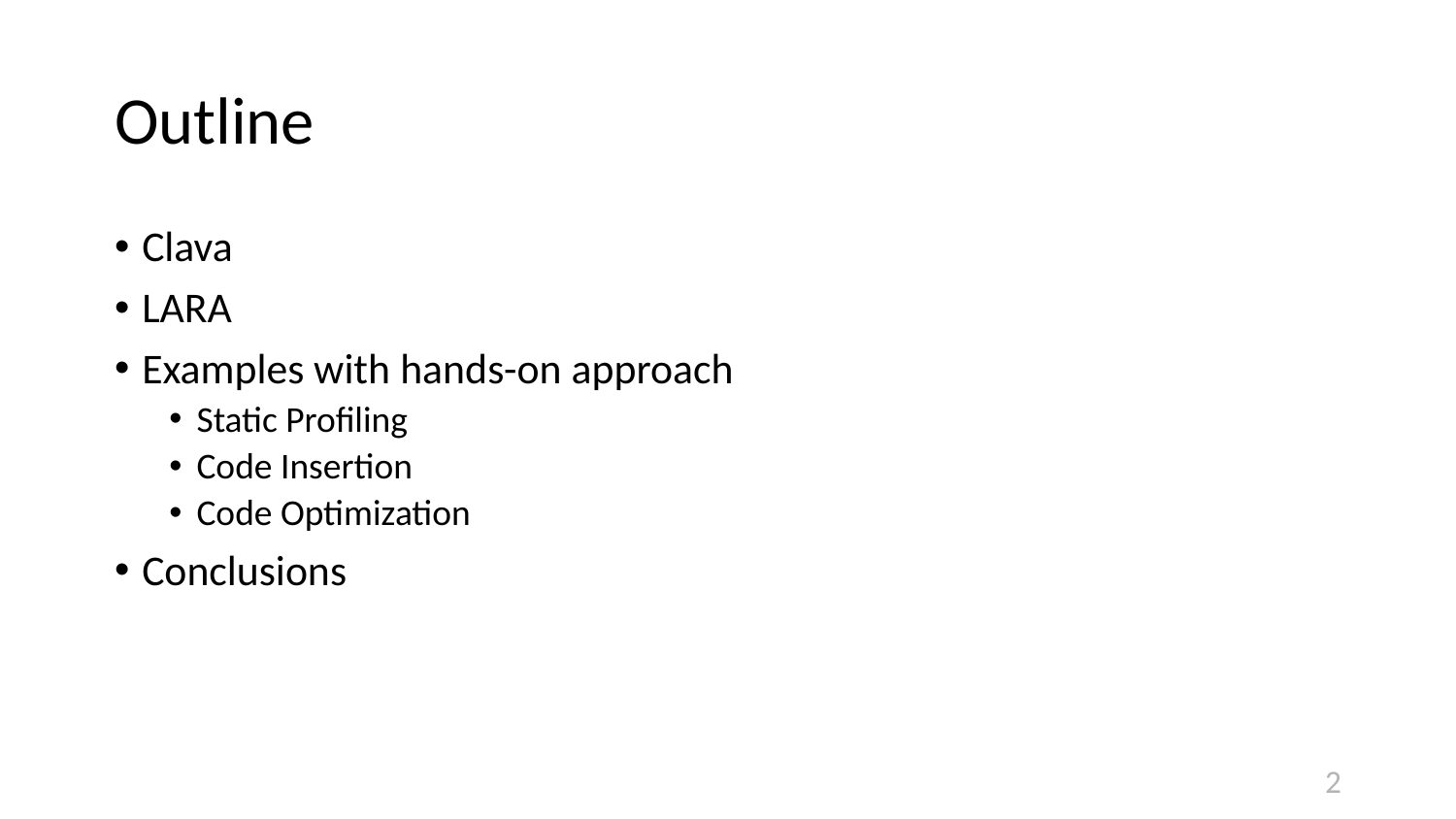

# Outline
Clava
LARA
Examples with hands-on approach
Static Profiling
Code Insertion
Code Optimization
Conclusions

2